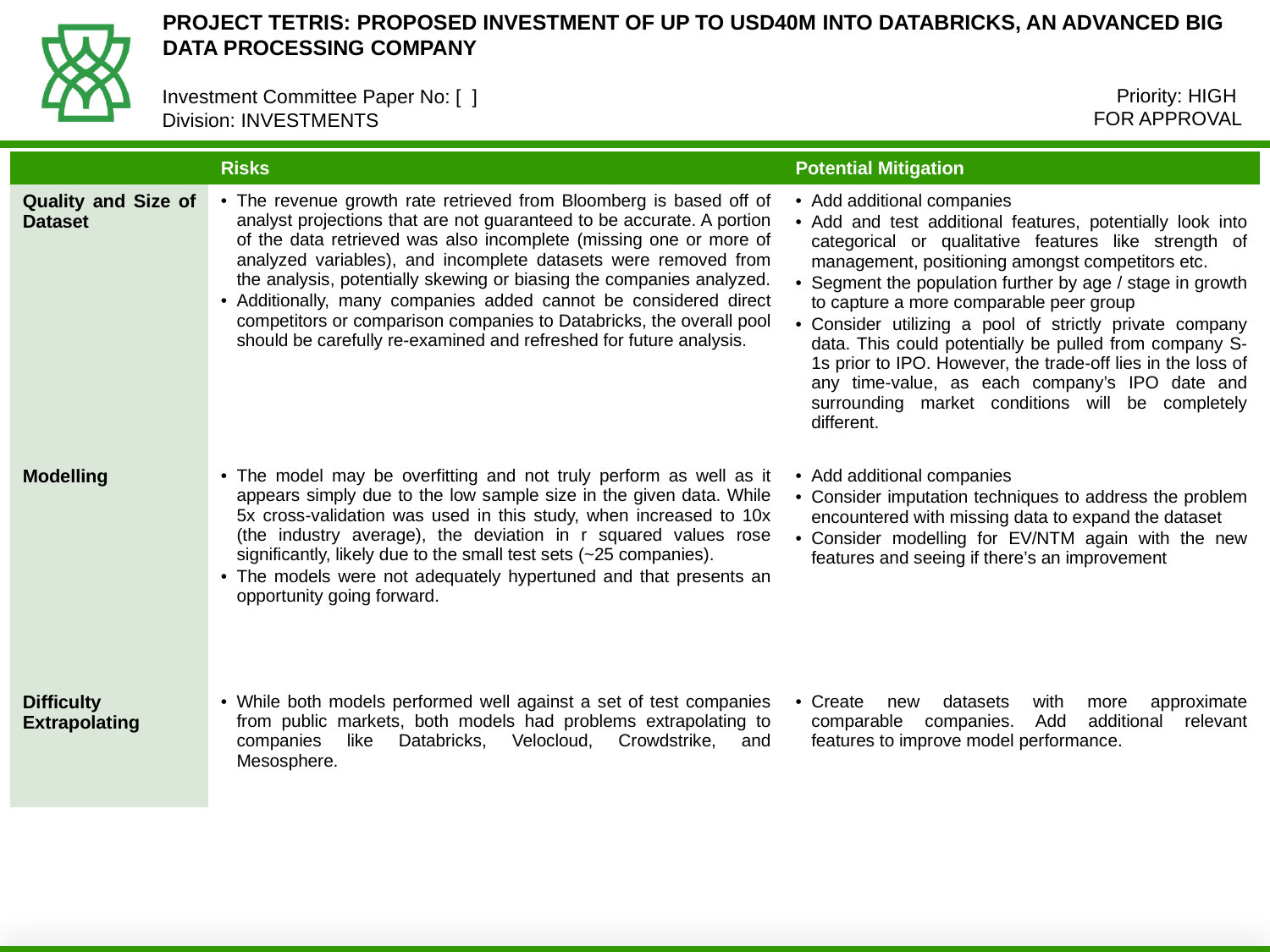

PROJECT TETRIS: Proposed Investment of up to USD40m into Databricks, an advanced big data processing company
Priority: HIGH
FOR APPROVAL
Investment Committee Paper No: [  ]
Division: INVESTMENTS
|  | Risks | Potential Mitigation |
| --- | --- | --- |
| Quality and Size of Dataset | The revenue growth rate retrieved from Bloomberg is based off of analyst projections that are not guaranteed to be accurate. A portion of the data retrieved was also incomplete (missing one or more of analyzed variables), and incomplete datasets were removed from the analysis, potentially skewing or biasing the companies analyzed. Additionally, many companies added cannot be considered direct competitors or comparison companies to Databricks, the overall pool should be carefully re-examined and refreshed for future analysis. | Add additional companies Add and test additional features, potentially look into categorical or qualitative features like strength of management, positioning amongst competitors etc. Segment the population further by age / stage in growth to capture a more comparable peer group Consider utilizing a pool of strictly private company data. This could potentially be pulled from company S-1s prior to IPO. However, the trade-off lies in the loss of any time-value, as each company’s IPO date and surrounding market conditions will be completely different. |
| Modelling | The model may be overfitting and not truly perform as well as it appears simply due to the low sample size in the given data. While 5x cross-validation was used in this study, when increased to 10x (the industry average), the deviation in r squared values rose significantly, likely due to the small test sets (~25 companies). The models were not adequately hypertuned and that presents an opportunity going forward. | Add additional companies Consider imputation techniques to address the problem encountered with missing data to expand the dataset Consider modelling for EV/NTM again with the new features and seeing if there’s an improvement |
| Difficulty Extrapolating | While both models performed well against a set of test companies from public markets, both models had problems extrapolating to companies like Databricks, Velocloud, Crowdstrike, and Mesosphere. | Create new datasets with more approximate comparable companies. Add additional relevant features to improve model performance. |